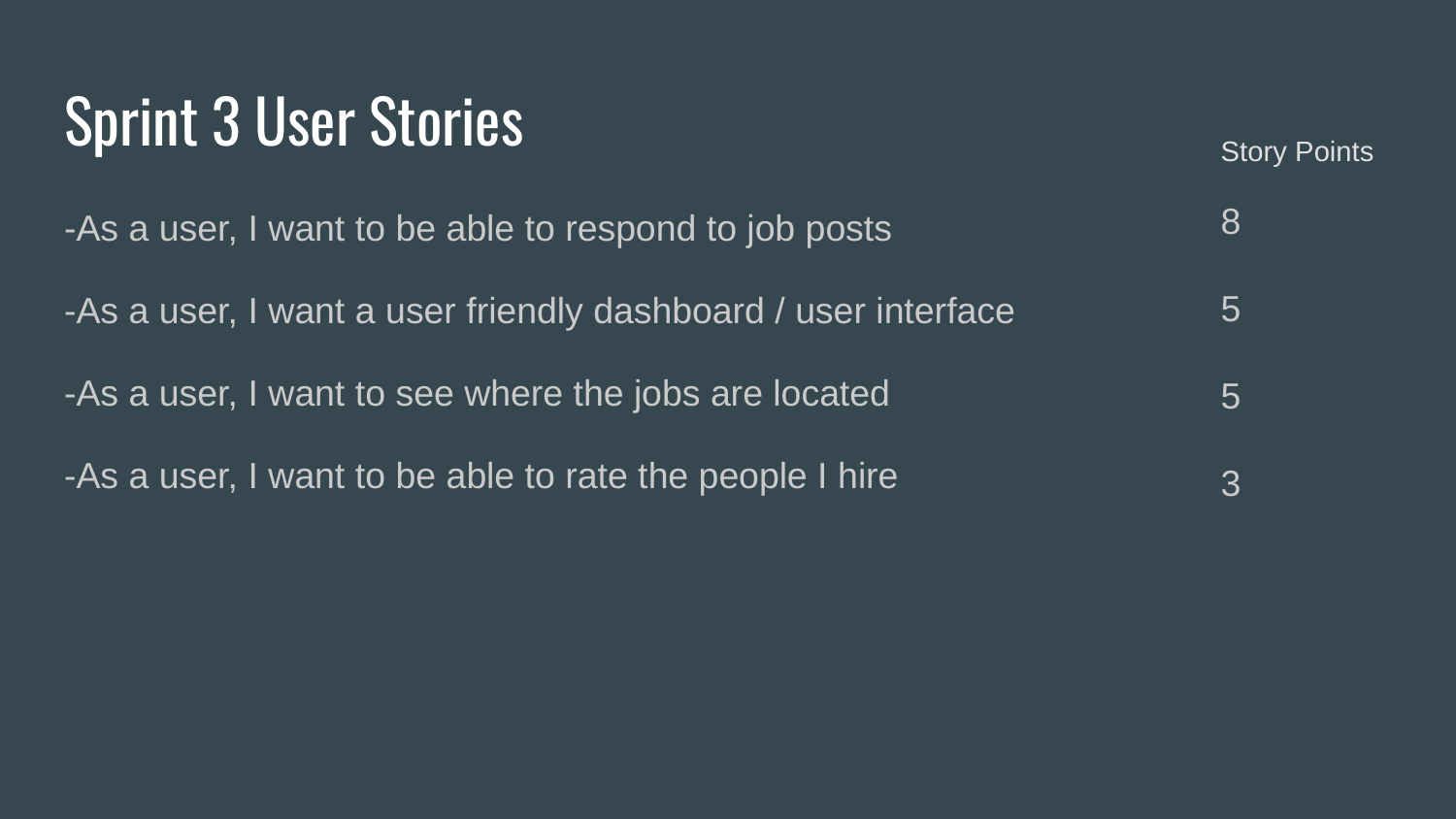

# Sprint 3 User Stories
Story Points
-As a user, I want to be able to respond to job posts
-As a user, I want a user friendly dashboard / user interface
-As a user, I want to see where the jobs are located
-As a user, I want to be able to rate the people I hire

8

5

5

3